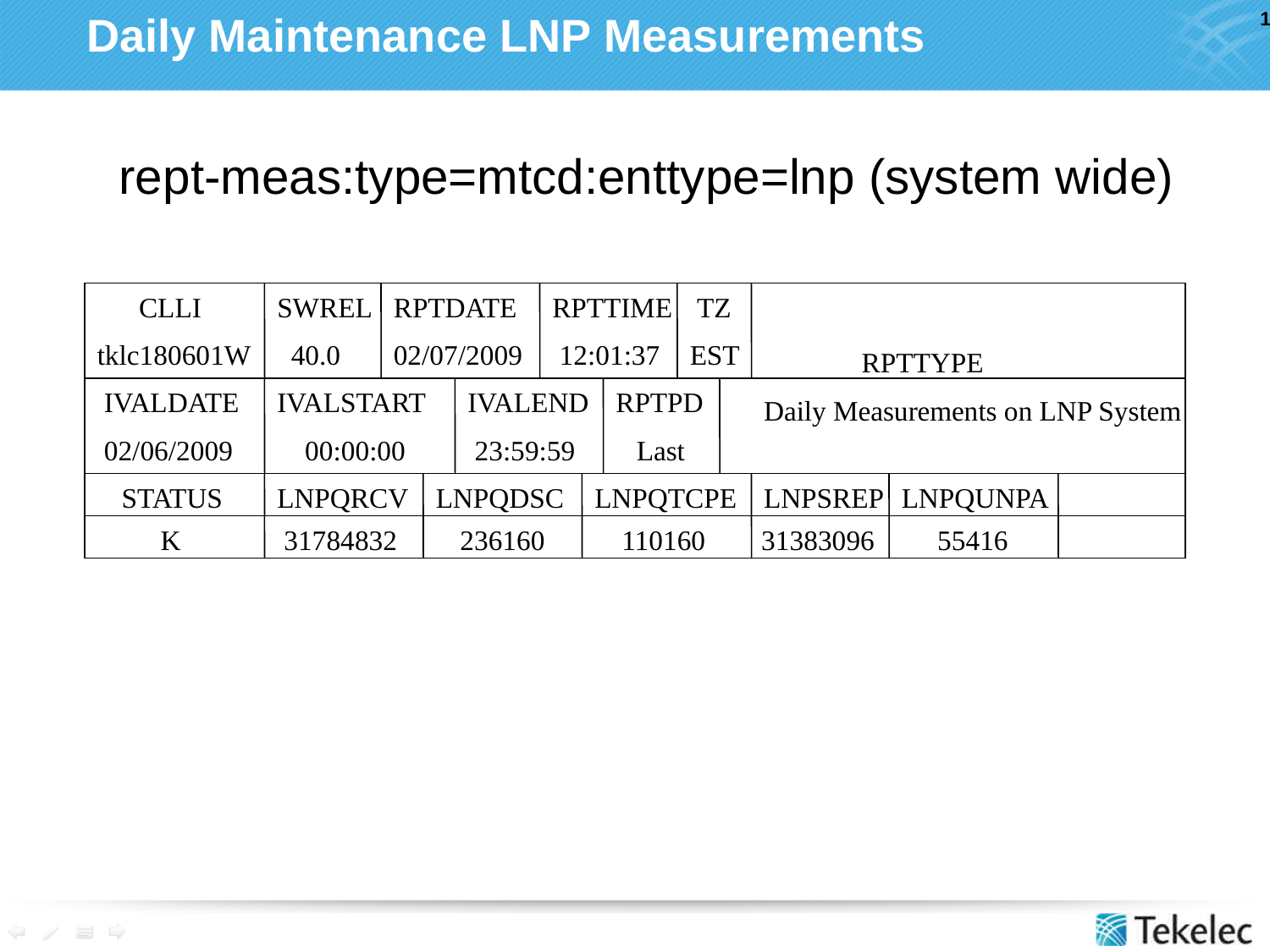

# Daily Maintenance LNP Measurements
  rept-meas:type=mtcd:enttype=lnp (system wide)

      CLLI
tklc180601W

SWREL
  40.0

RPTDATE
02/07/2009

RPTTIME
 12:01:37

 TZ
EST

              RPTTYPE
Daily Measurements on LNP System

 IVALDATE
 02/06/2009

IVALSTART
    00:00:00

IVALEND
 23:59:59
RPTPD
   Last

  STATUS

LNPQRCV

LNPQDSC

LNPQTCPE

LNPSREP

LNPQUNPA

K

 31784832         236160           110160        31383096         55416